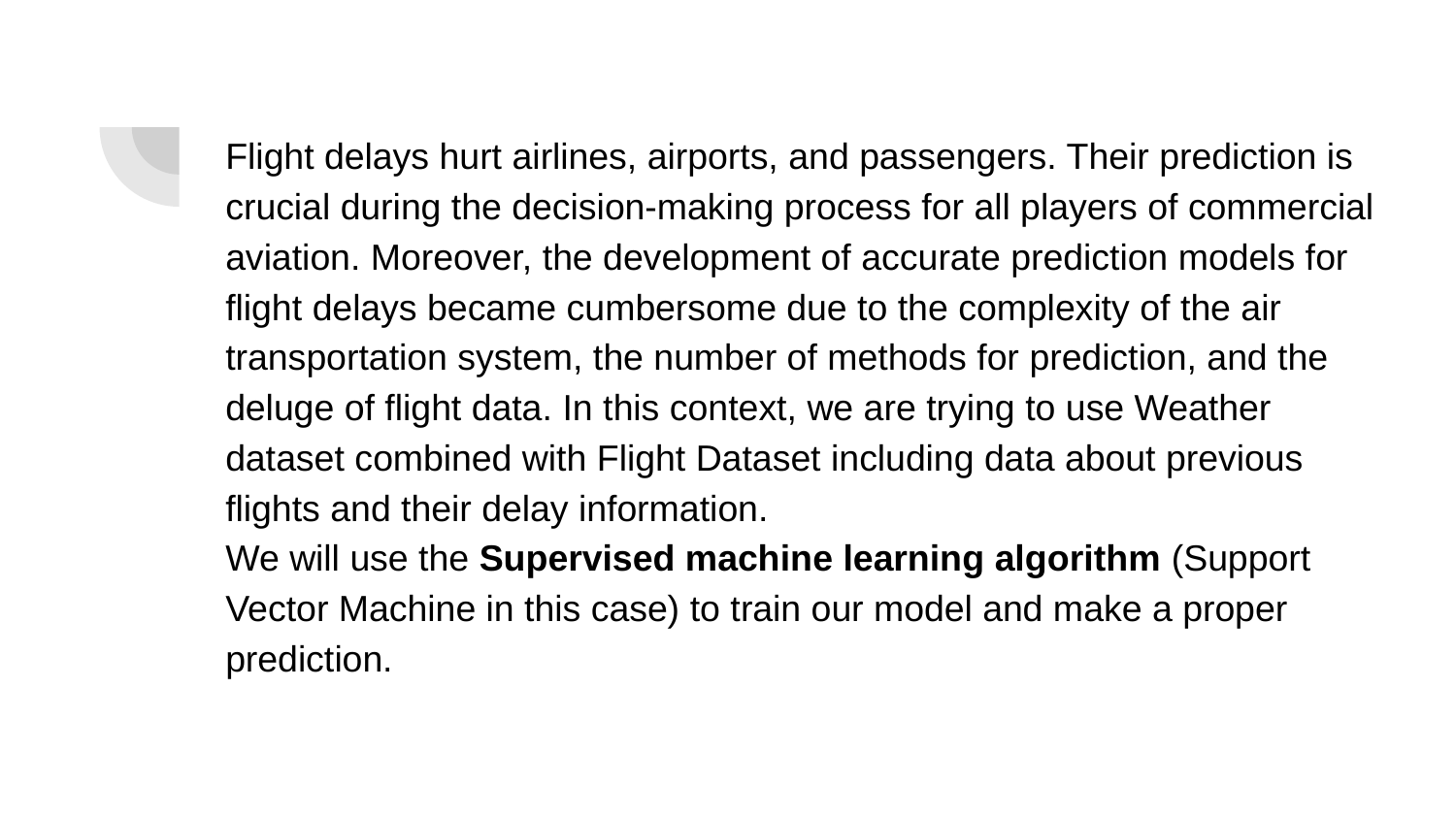

Flight delays hurt airlines, airports, and passengers. Their prediction is crucial during the decision-making process for all players of commercial aviation. Moreover, the development of accurate prediction models for flight delays became cumbersome due to the complexity of the air transportation system, the number of methods for prediction, and the deluge of flight data. In this context, we are trying to use Weather dataset combined with Flight Dataset including data about previous flights and their delay information.
We will use the Supervised machine learning algorithm (Support Vector Machine in this case) to train our model and make a proper prediction.